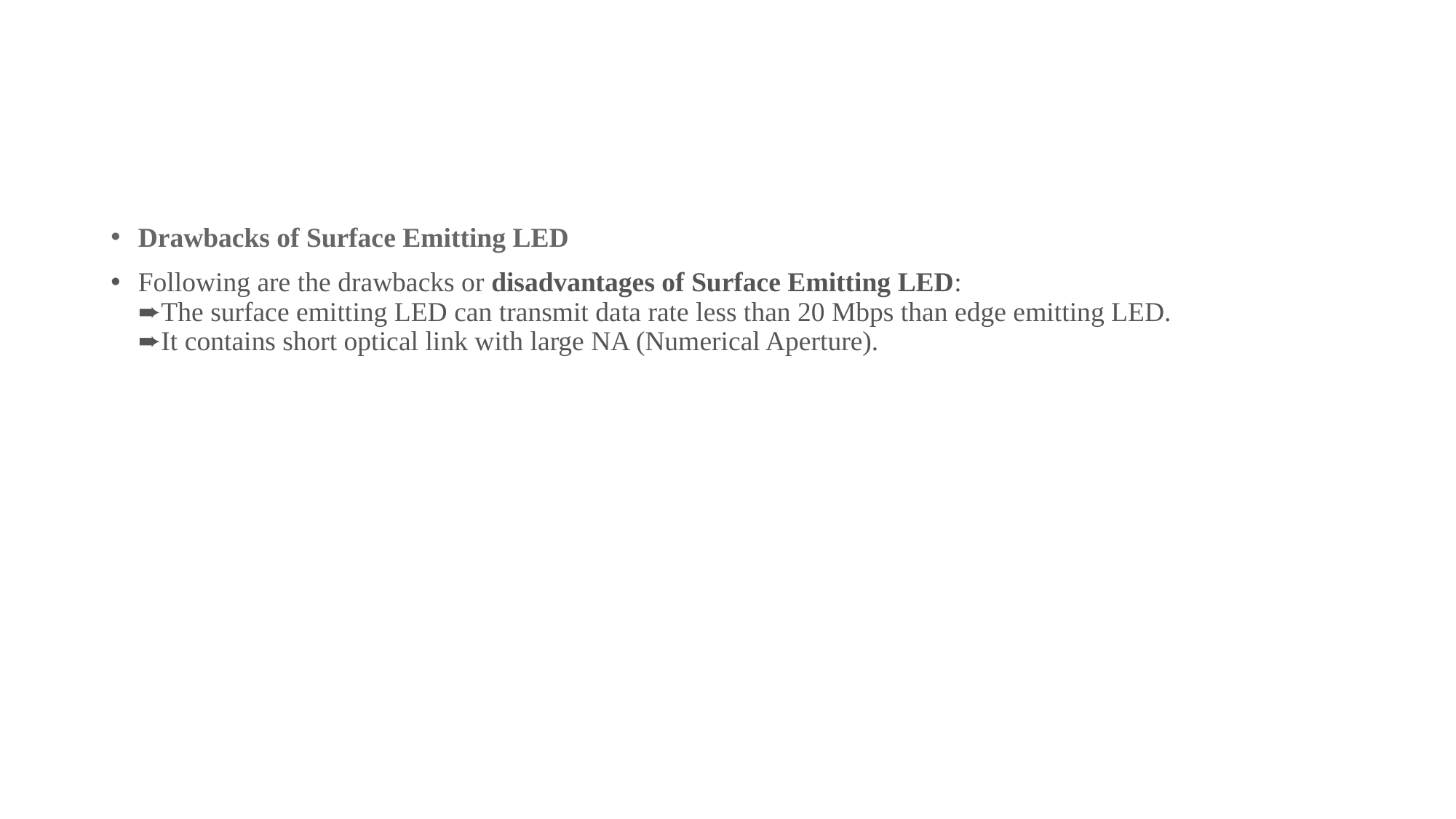

#
Drawbacks of Surface Emitting LED
Following are the drawbacks or disadvantages of Surface Emitting LED:
➨The surface emitting LED can transmit data rate less than 20 Mbps than edge emitting LED.
➨It contains short optical link with large NA (Numerical Aperture).